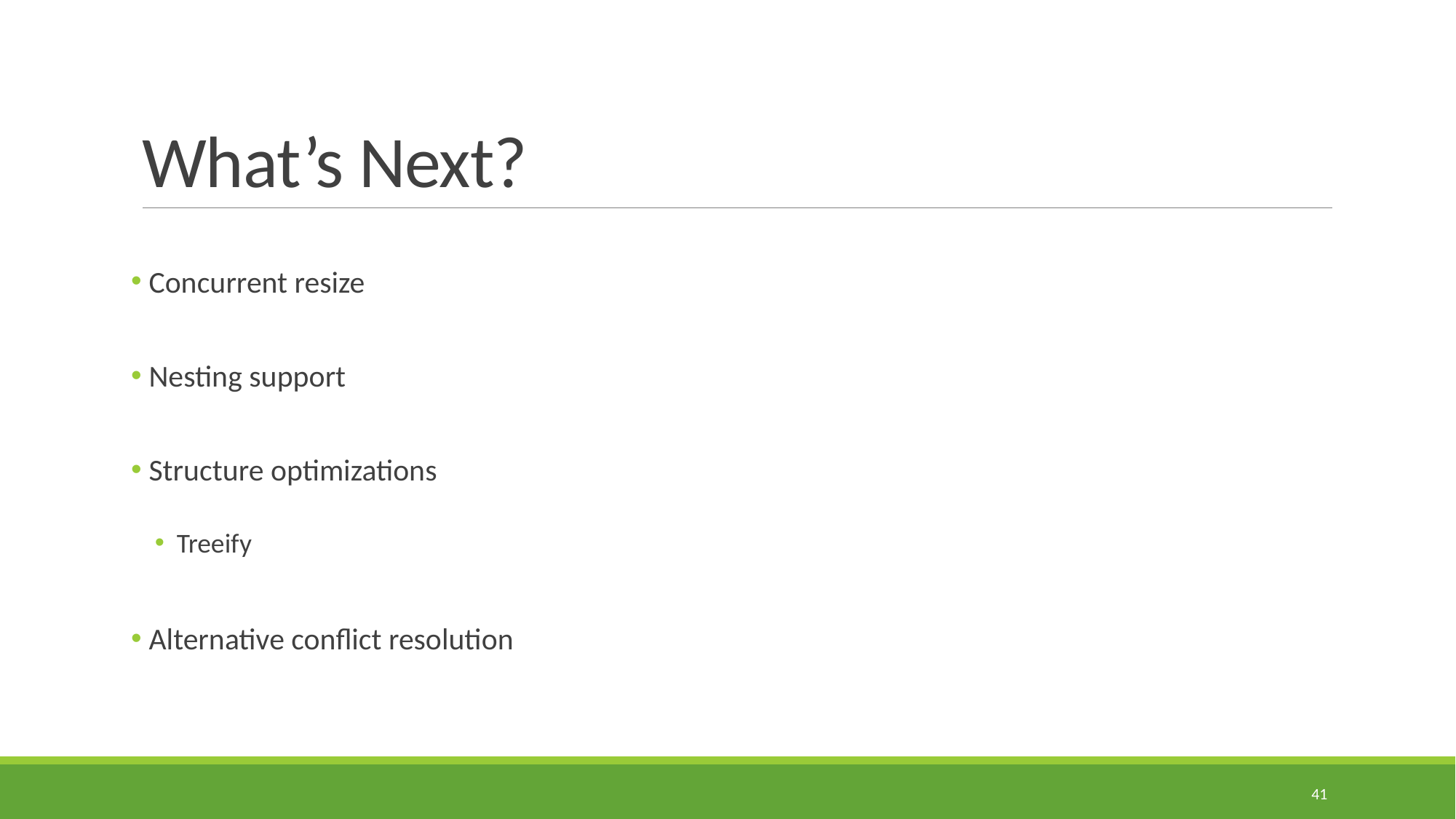

# What’s Next?
 Concurrent resize
 Nesting support
 Structure optimizations
Treeify
 Alternative conflict resolution
41